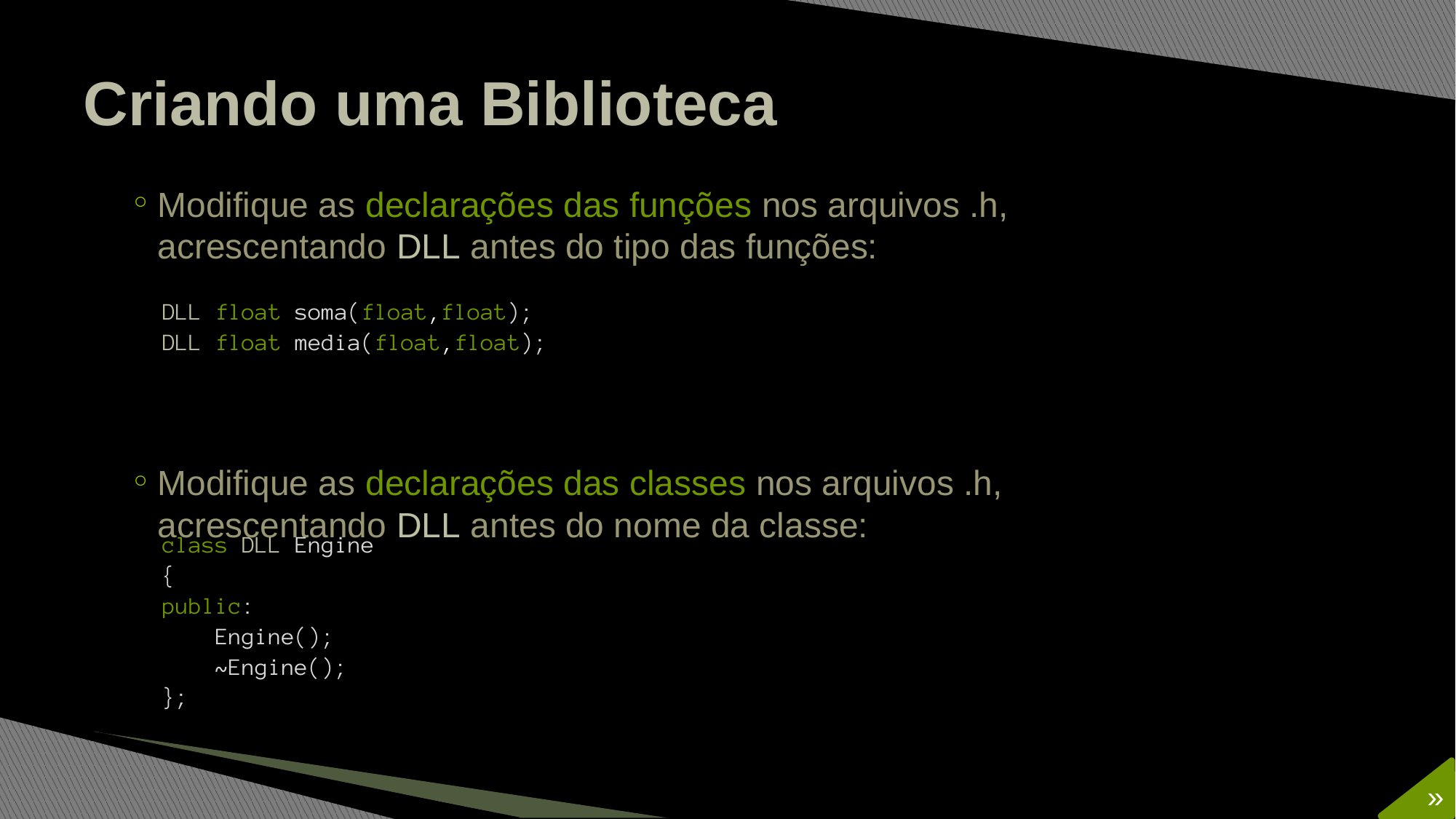

# Criando uma Biblioteca
Modifique as declarações das funções nos arquivos .h,
acrescentando DLL antes do tipo das funções:

Modifique as declarações das classes nos arquivos .h,
acrescentando DLL antes do nome da classe:

DLL float soma(float,float);
DLL float media(float,float);
class DLL Engine
{
public:
    Engine();
    ~Engine();
};

»